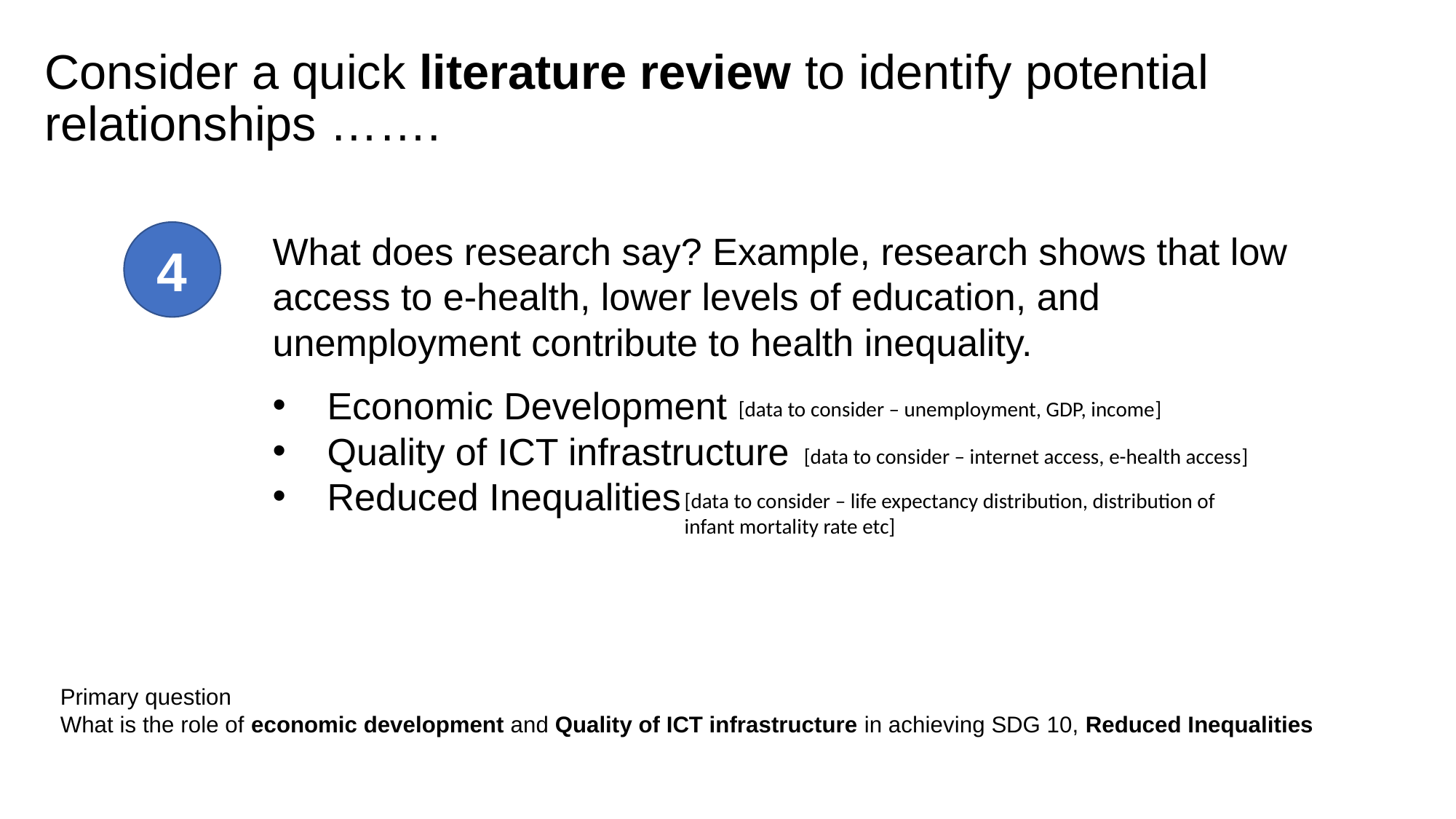

# Consider a quick literature review to identify potential relationships …….
4
What does research say? Example, research shows that low access to e-health, lower levels of education, and unemployment contribute to health inequality.
Economic Development
Quality of ICT infrastructure
Reduced Inequalities

[data to consider – unemployment, GDP, income]
[data to consider – internet access, e-health access]
[data to consider – life expectancy distribution, distribution of infant mortality rate etc]
Primary question
What is the role of economic development and Quality of ICT infrastructure in achieving SDG 10, Reduced Inequalities